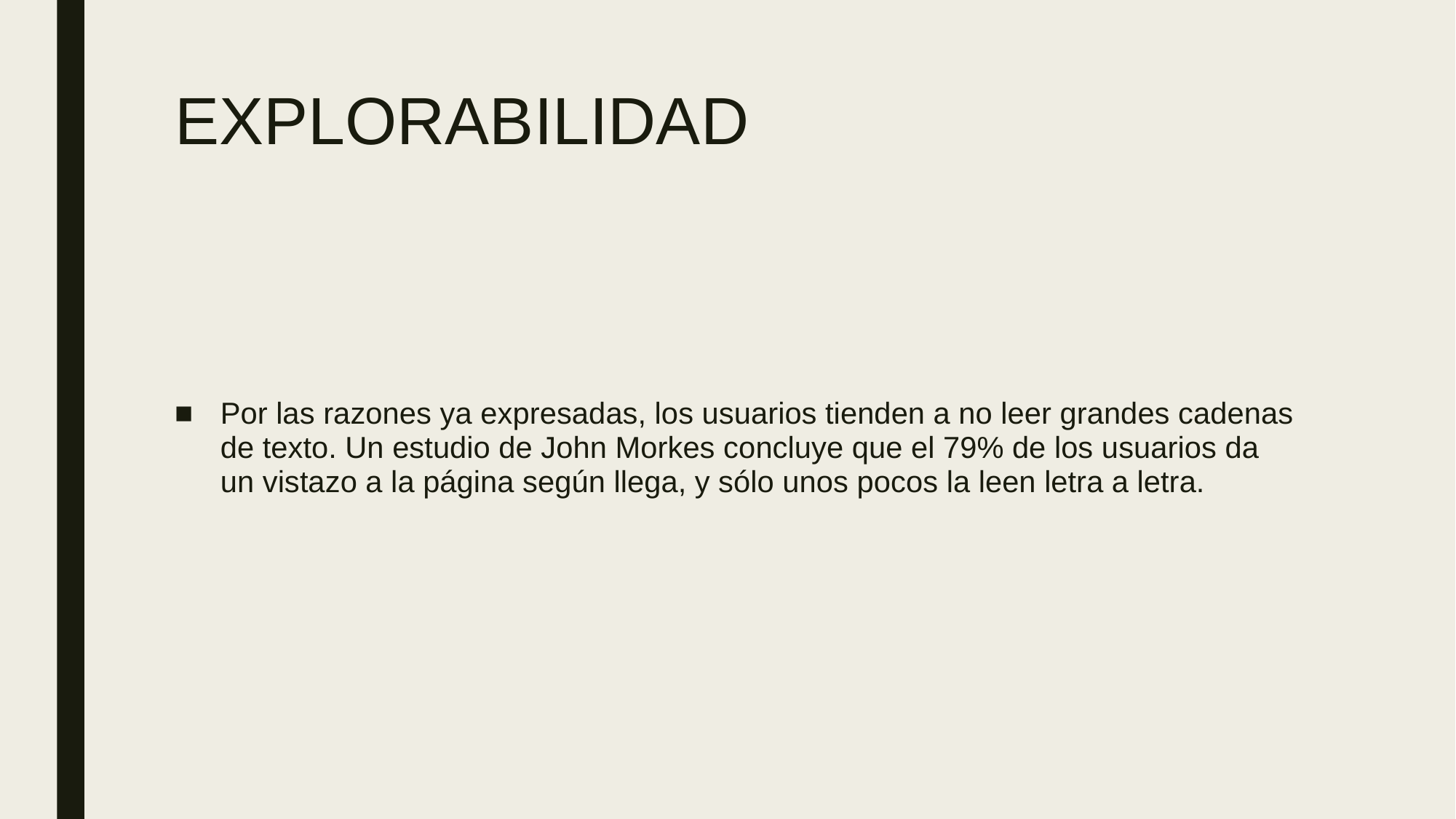

# EXPLORABILIDAD
Por las razones ya expresadas, los usuarios tienden a no leer grandes cadenas de texto. Un estudio de John Morkes concluye que el 79% de los usuarios da un vistazo a la página según llega, y sólo unos pocos la leen letra a letra.